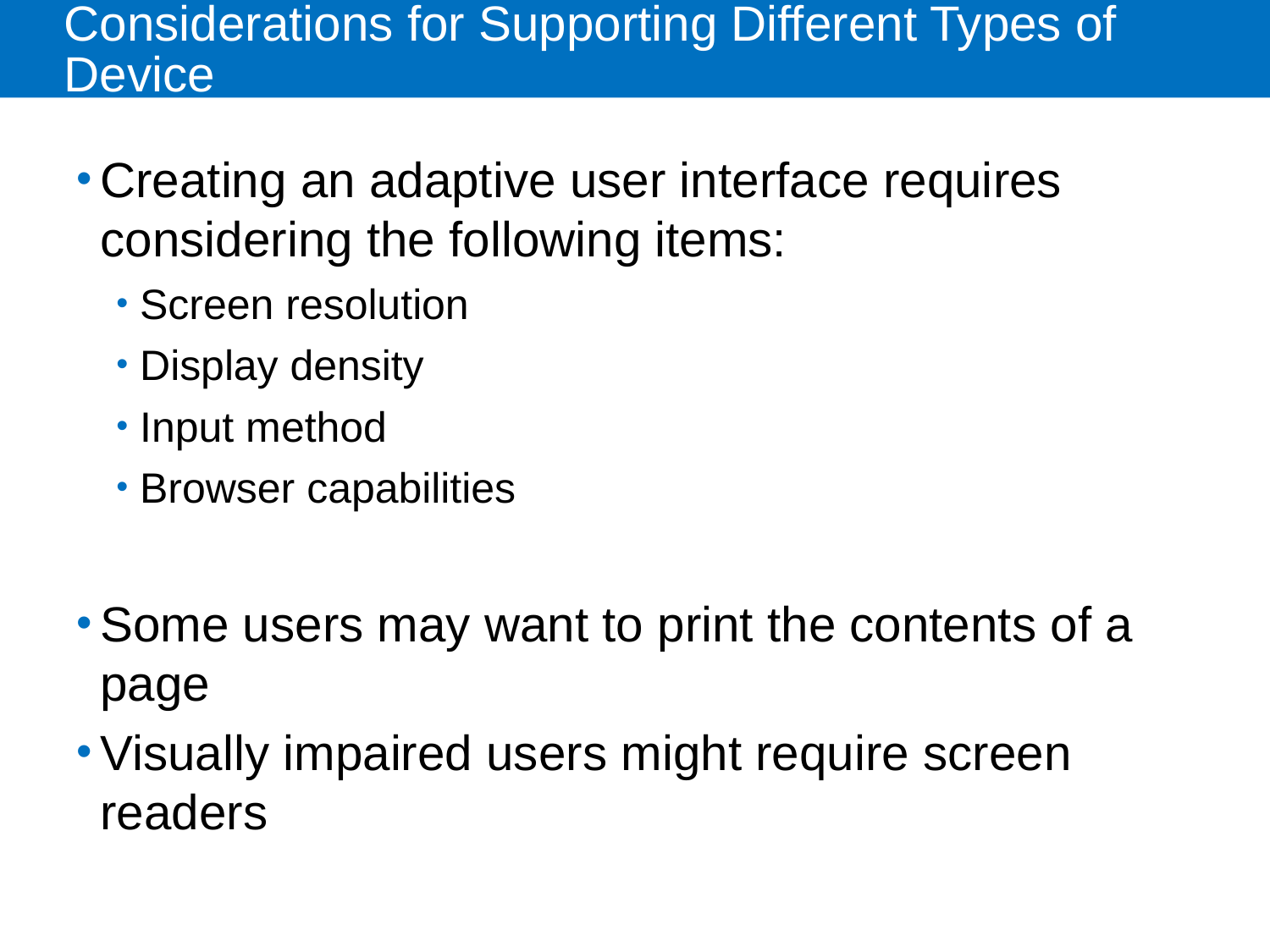

# Considerations for Supporting Different Types of Device
Creating an adaptive user interface requires considering the following items:
Screen resolution
Display density
Input method
Browser capabilities

Some users may want to print the contents of a page
Visually impaired users might require screen readers